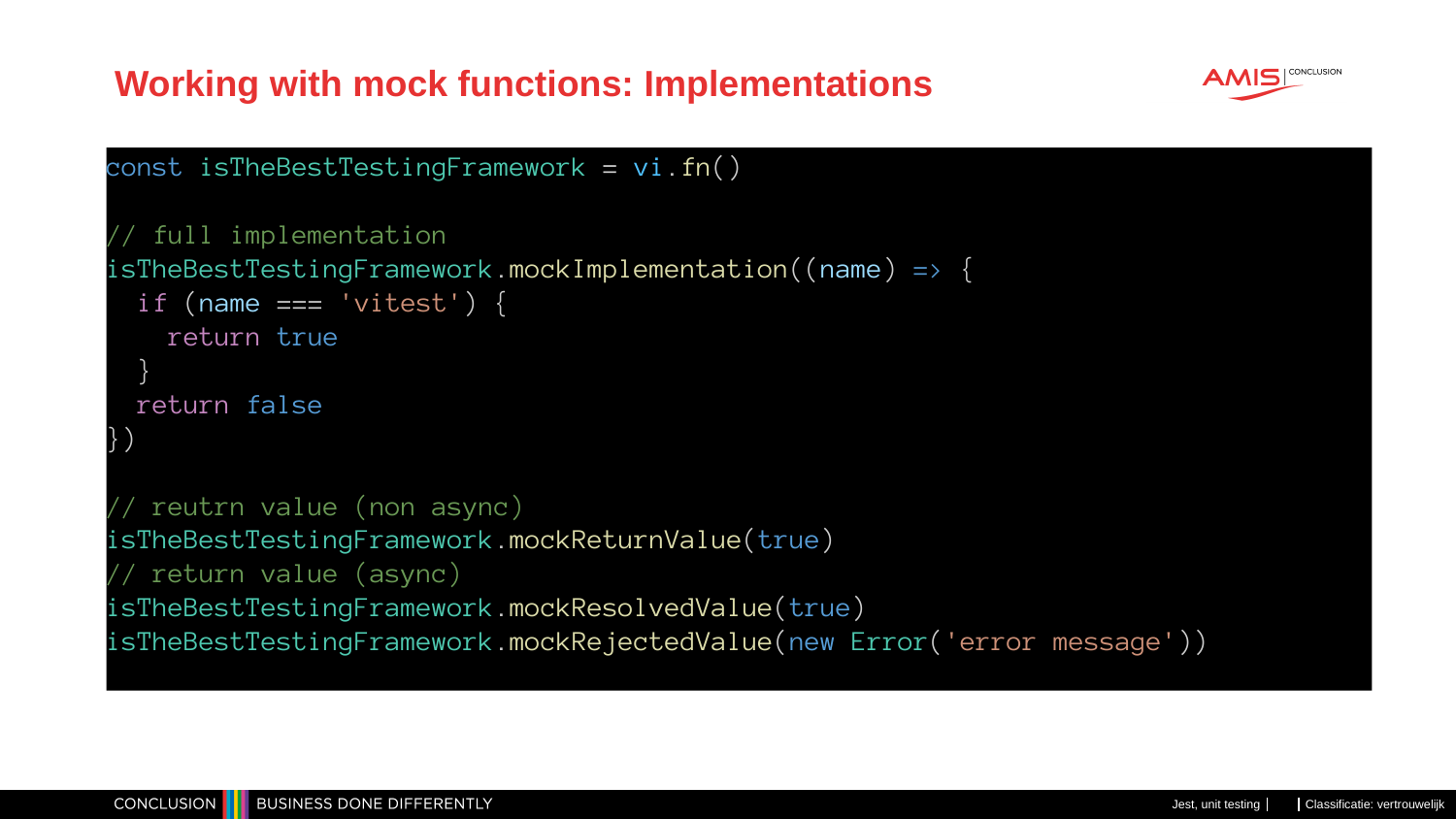

# Working with mock functions: Implementations
const isTheBestTestingFramework = vi.fn()
// full implementation
isTheBestTestingFramework.mockImplementation((name) => {
  if (name === 'vitest') {
    return true
  }
  return false
})
// reutrn value (non async)
isTheBestTestingFramework.mockReturnValue(true)
// return value (async)
isTheBestTestingFramework.mockResolvedValue(true)
isTheBestTestingFramework.mockRejectedValue(new Error('error message'))

Jest, unit testing